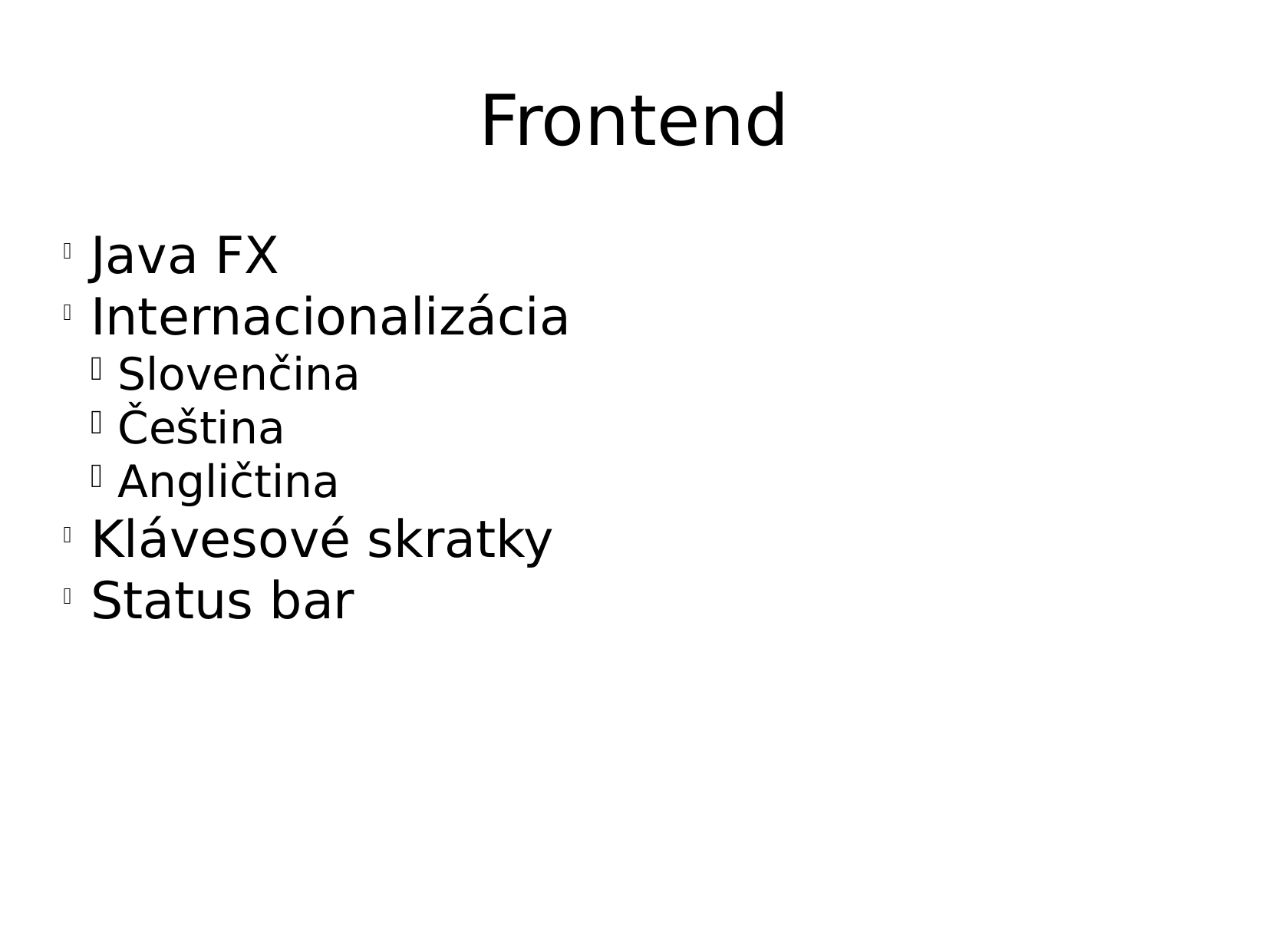

Frontend
Java FX
Internacionalizácia
Slovenčina
Čeština
Angličtina
Klávesové skratky
Status bar